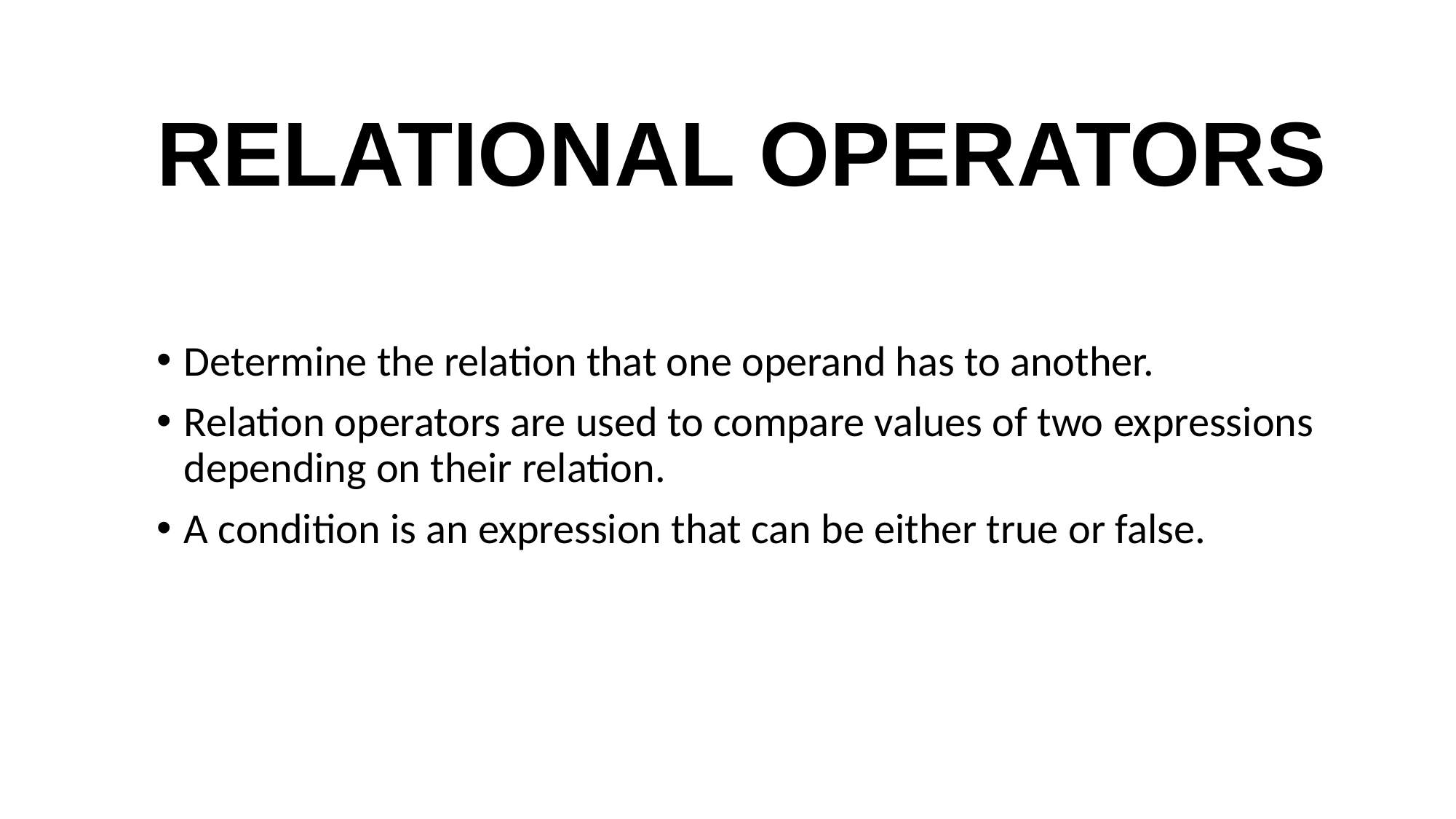

# RELATIONAL OPERATORS
Determine the relation that one operand has to another.
Relation operators are used to compare values of two expressions depending on their relation.
A condition is an expression that can be either true or false.